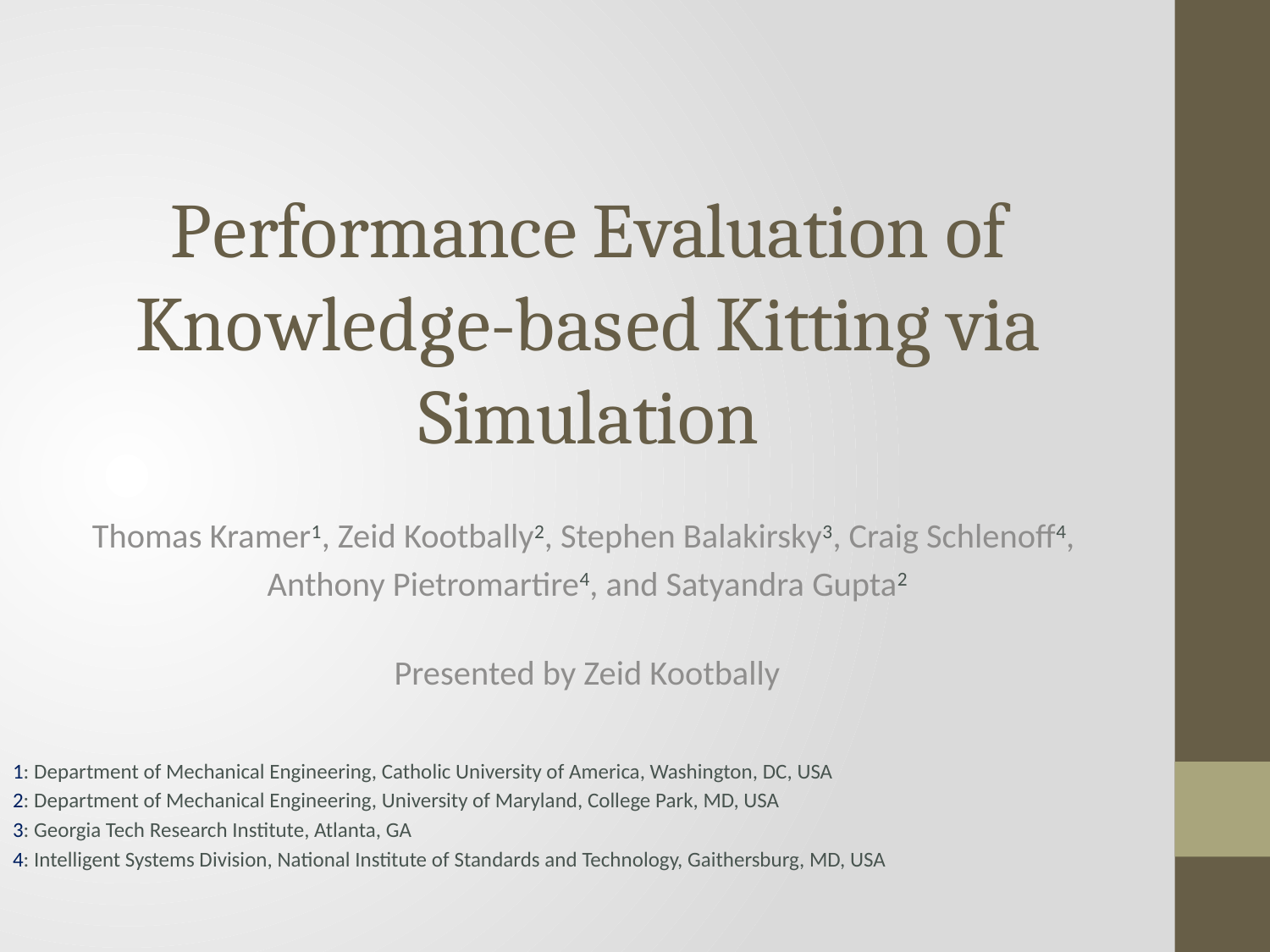

# Performance Evaluation of Knowledge-based Kitting via Simulation
Thomas Kramer1, Zeid Kootbally2, Stephen Balakirsky3, Craig Schlenoff4,
Anthony Pietromartire4, and Satyandra Gupta2

Presented by Zeid Kootbally
1: Department of Mechanical Engineering, Catholic University of America, Washington, DC, USA
2: Department of Mechanical Engineering, University of Maryland, College Park, MD, USA
3: Georgia Tech Research Institute, Atlanta, GA
4: Intelligent Systems Division, National Institute of Standards and Technology, Gaithersburg, MD, USA